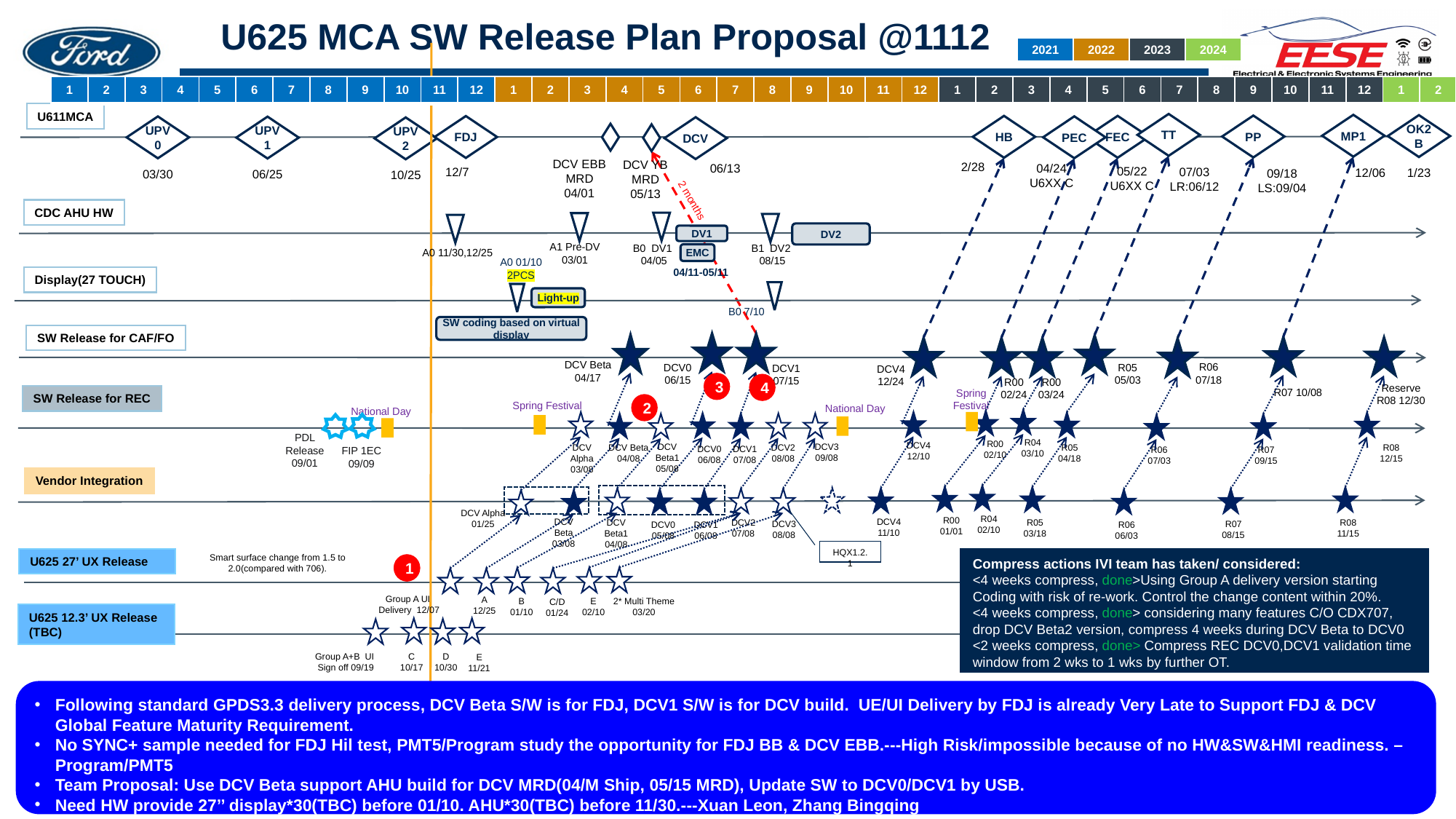

# U625 MCA SW Release Plan Proposal @1112
| 2021 | 2022 | 2023 | 2024 |
| --- | --- | --- | --- |
| 1 | 2 | 3 | 4 | 5 | 6 | 7 | 8 | 9 | 10 | 11 | 12 | 1 | 2 | 3 | 4 | 5 | 6 | 7 | 8 | 9 | 10 | 11 | 12 | 1 | 2 | 3 | 4 | 5 | 6 | 7 | 8 | 9 | 10 | 11 | 12 | 1 | 2 |
| --- | --- | --- | --- | --- | --- | --- | --- | --- | --- | --- | --- | --- | --- | --- | --- | --- | --- | --- | --- | --- | --- | --- | --- | --- | --- | --- | --- | --- | --- | --- | --- | --- | --- | --- | --- | --- | --- |
U611MCA
TT
07/03
LR:06/12
MP1
12/06
OK2B
1/23
PP
09/18
LS:09/04
HB
2/28
FEC
05/22
U6XX C
FDJ
12/7
PEC
04/24
U6XX C
UPV0
03/30
UPV1
06/25
DCV
06/13
UPV2
10/25

DCV EBB MRD
04/01
DCV YB MRD
05/13
2 months
CDC AHU HW

B0  DV1
04/05

A1 Pre-DV
03/01

B1  DV2
08/15

A0 11/30,12/25
DV2
DV1
EMC
A0 01/10
2PCS

04/11-05/11
Display(27 TOUCH)

B0 7/10
Light-up
SW coding based on virtual display
SW Release for CAF/FO

DCV4
12/24

DCV Beta
04/17
R06
07/18
DCV0
06/15
R05
05/03
DCV1
07/15
R00
02/24
R00
03/24
3
4
Reserve R08 12/30
R07 10/08
Spring Festival
SW Release for REC
Spring Festival
2
National Day
National Day

PDL Release
09/01
R04
03/10
R00
02/10
DCV4
12/10
DCV3
09/08
DCV Beta1
05/08
DCV Alpha
03/08
DCV Beta
04/08
DCV2
08/08
R05
04/18
R08
12/15
DCV1
07/08
DCV0
06/08
R07
09/15
R06
07/03
FIP 1EC 09/09
Vendor Integration

DCV Alpha
01/25
R04
02/10
R00
01/01
DCV4
11/10
DCV Beta
03/08
R05
03/18
R08
11/15
DCV Beta1
04/08
DCV2
07/08
DCV3
08/08
R07
08/15
DCV0
05/08
DCV1
06/08
R06
06/03
HQX1.2.1
Smart surface change from 1.5 to 2.0(compared with 706).
U625 27’ UX Release
Compress actions IVI team has taken/ considered:
<4 weeks compress, done>Using Group A delivery version starting Coding with risk of re-work. Control the change content within 20%.
<4 weeks compress, done> considering many features C/O CDX707, drop DCV Beta2 version, compress 4 weeks during DCV Beta to DCV0
<2 weeks compress, done> Compress REC DCV0,DCV1 validation time window from 2 wks to 1 wks by further OT.

1
1

Group A UI
Delivery  12/07
A
12/25
2* Multi Theme
03/20
E
02/10
B
01/10
C/D
01/24
U625 12.3’ UX Release (TBC)

Group A+B  UI
Sign off 09/19
D
10/30
C
10/17
E
11/21
Following standard GPDS3.3 delivery process, DCV Beta S/W is for FDJ, DCV1 S/W is for DCV build.  UE/UI Delivery by FDJ is already Very Late to Support FDJ & DCV Global Feature Maturity Requirement.
No SYNC+ sample needed for FDJ Hil test, PMT5/Program study the opportunity for FDJ BB & DCV EBB.---High Risk/impossible because of no HW&SW&HMI readiness. –Program/PMT5
Team Proposal: Use DCV Beta support AHU build for DCV MRD(04/M Ship, 05/15 MRD), Update SW to DCV0/DCV1 by USB.
Need HW provide 27’’ display*30(TBC) before 01/10. AHU*30(TBC) before 11/30.---Xuan Leon, Zhang Bingqing